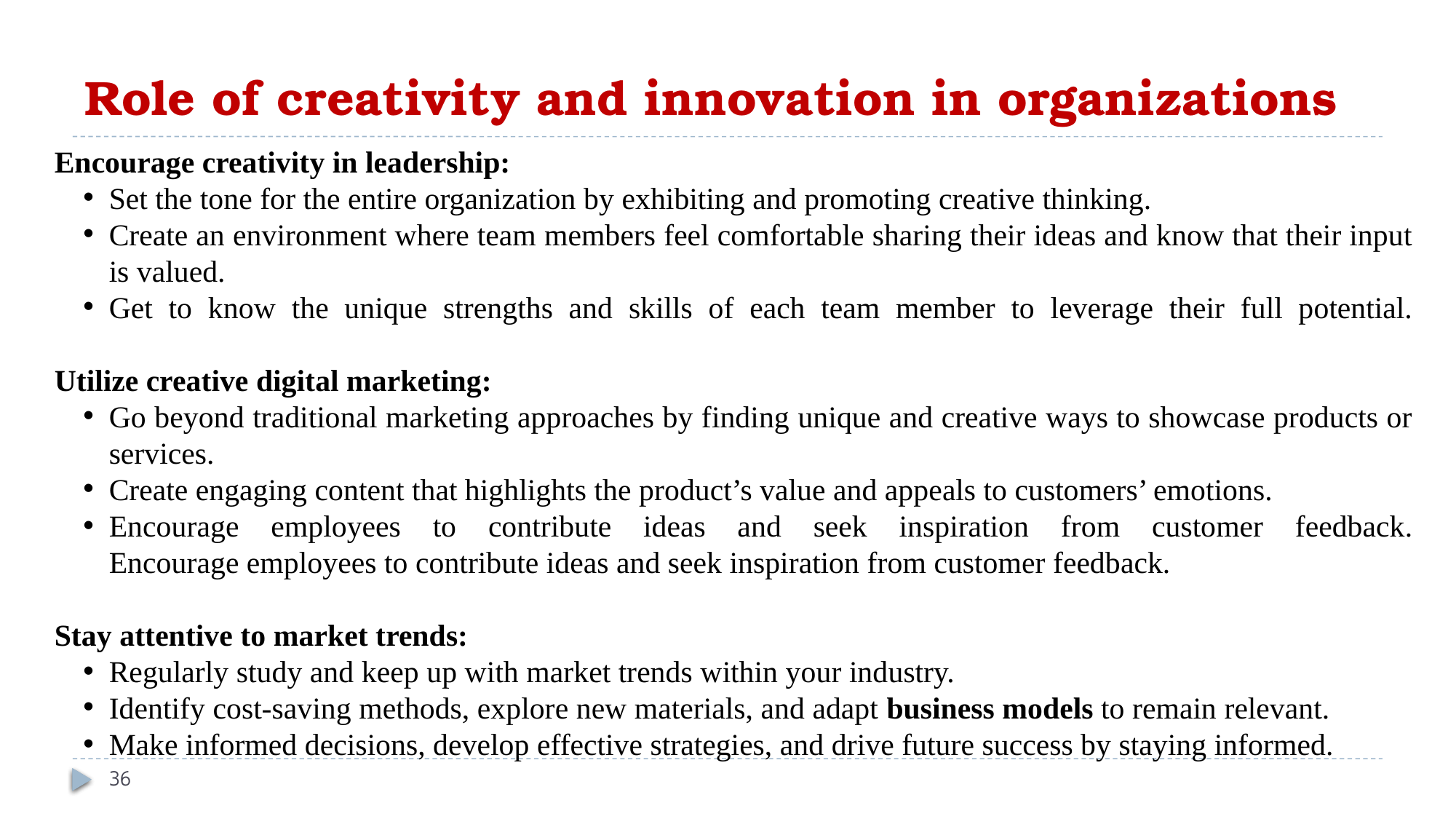

# Role of creativity and innovation in organizations
Encourage creativity in leadership:
Set the tone for the entire organization by exhibiting and promoting creative thinking.
Create an environment where team members feel comfortable sharing their ideas and know that their input is valued.
Get to know the unique strengths and skills of each team member to leverage their full potential.
Utilize creative digital marketing:
Go beyond traditional marketing approaches by finding unique and creative ways to showcase products or services.
Create engaging content that highlights the product’s value and appeals to customers’ emotions.
Encourage employees to contribute ideas and seek inspiration from customer feedback.
Encourage employees to contribute ideas and seek inspiration from customer feedback.

Stay attentive to market trends:
Regularly study and keep up with market trends within your industry.
Identify cost-saving methods, explore new materials, and adapt business models to remain relevant.
Make informed decisions, develop effective strategies, and drive future success by staying informed.

36